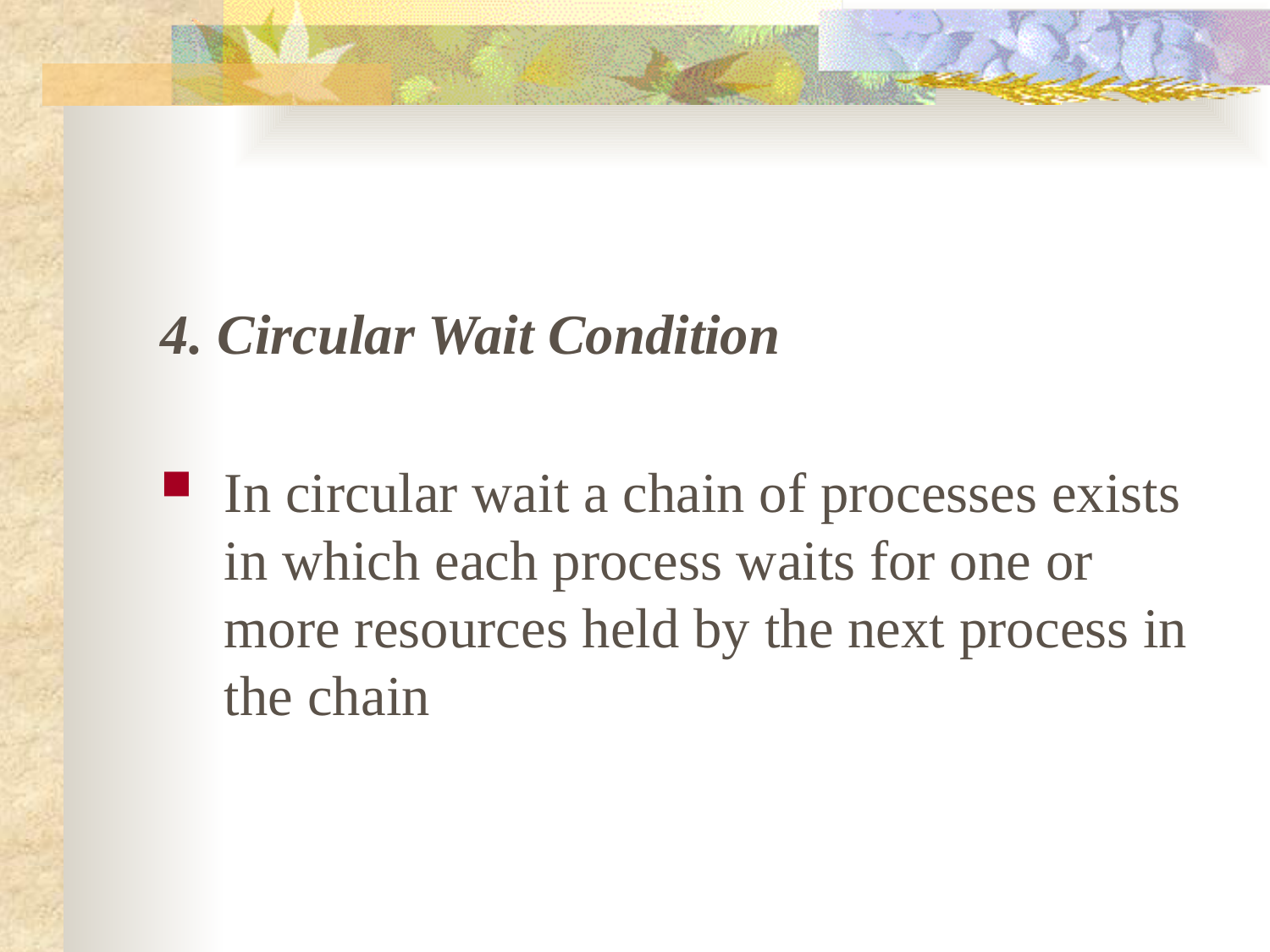

#
4. Circular Wait Condition

In circular wait a chain of processes exists in which each process waits for one or more resources held by the next process in the chain